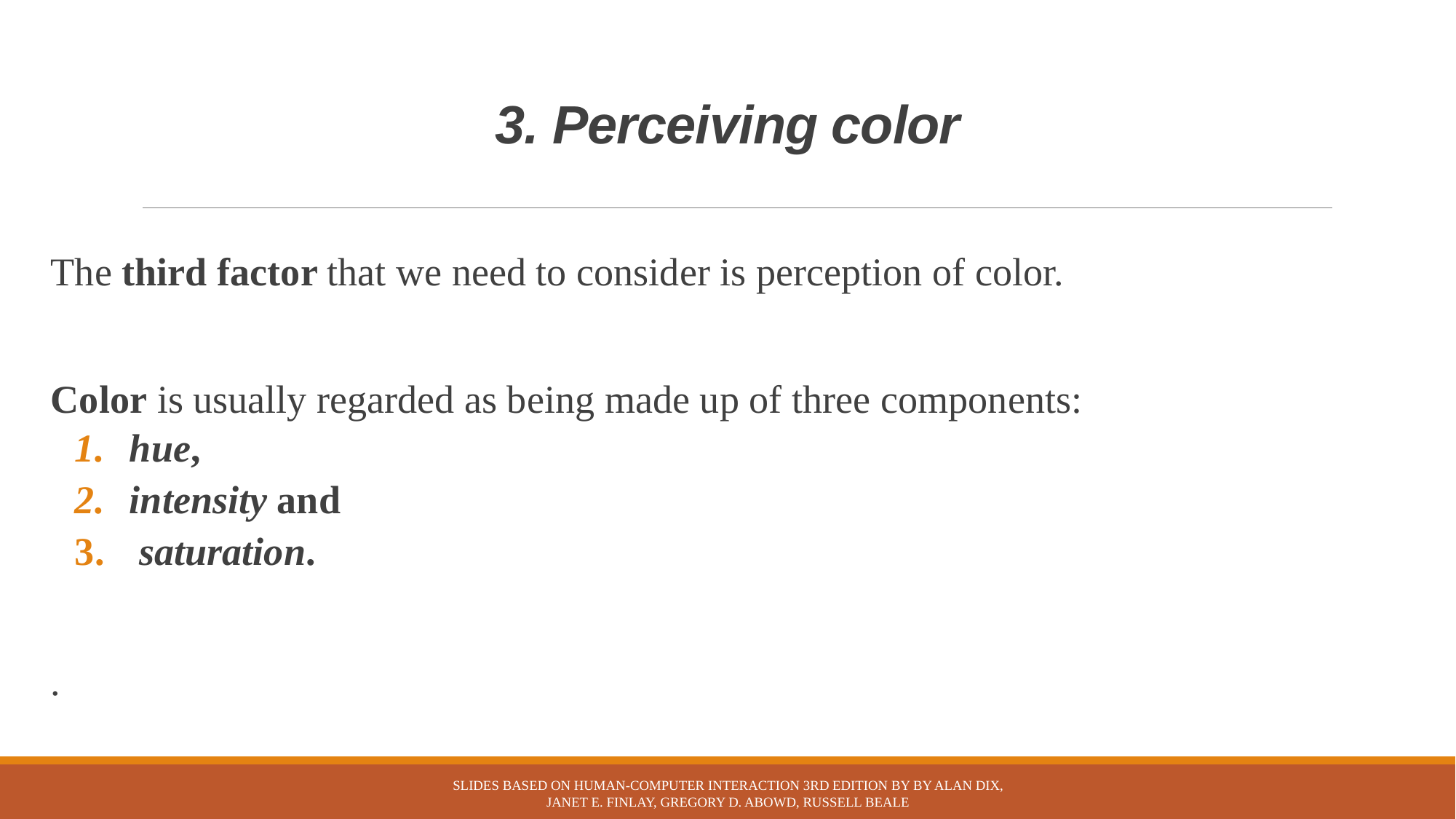

# 3. Perceiving color
The third factor that we need to consider is perception of color.

Color is usually regarded as being made up of three components:
hue,
intensity and
 saturation.

.

Slides based on Human-Computer Interaction 3rd Edition by by Alan Dix, Janet E. Finlay, Gregory D. Abowd, Russell Beale